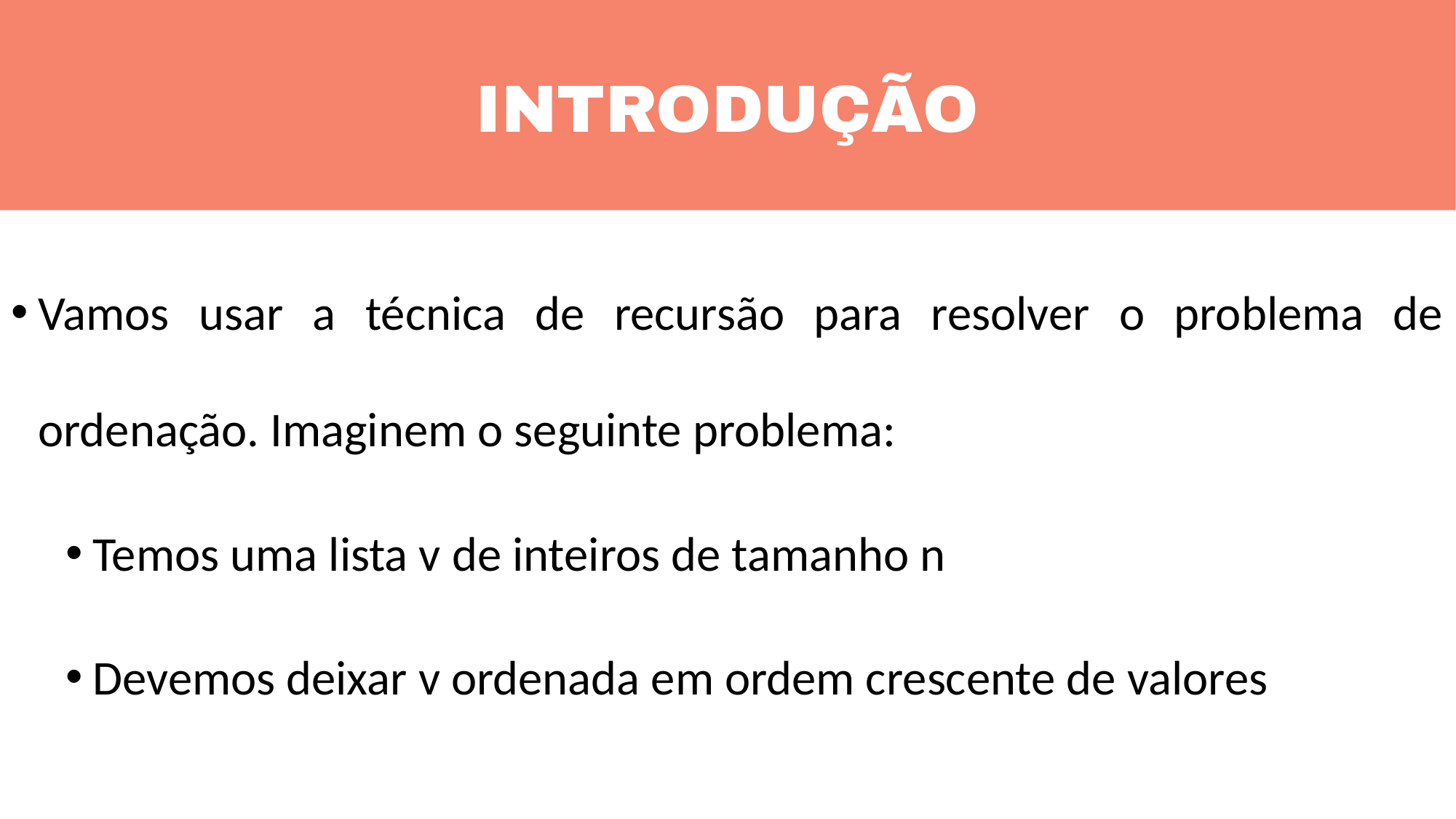

INTRODUÇÃO
#
Vamos usar a técnica de recursão para resolver o problema de ordenação. Imaginem o seguinte problema:
Temos uma lista v de inteiros de tamanho n
Devemos deixar v ordenada em ordem crescente de valores